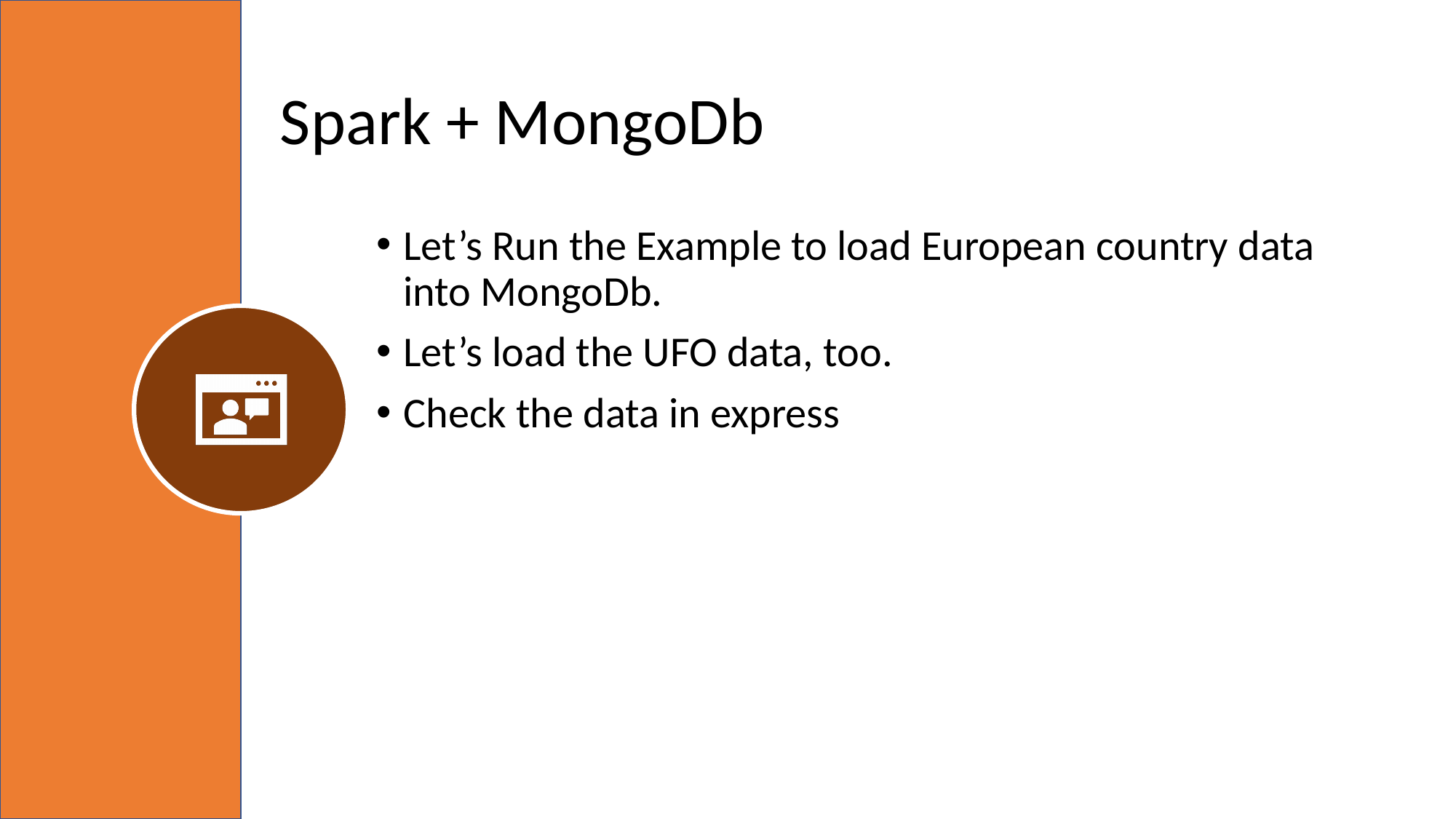

# Spark + MongoDb
Let’s Run the Example to load European country data into MongoDb.
Let’s load the UFO data, too.
Check the data in express